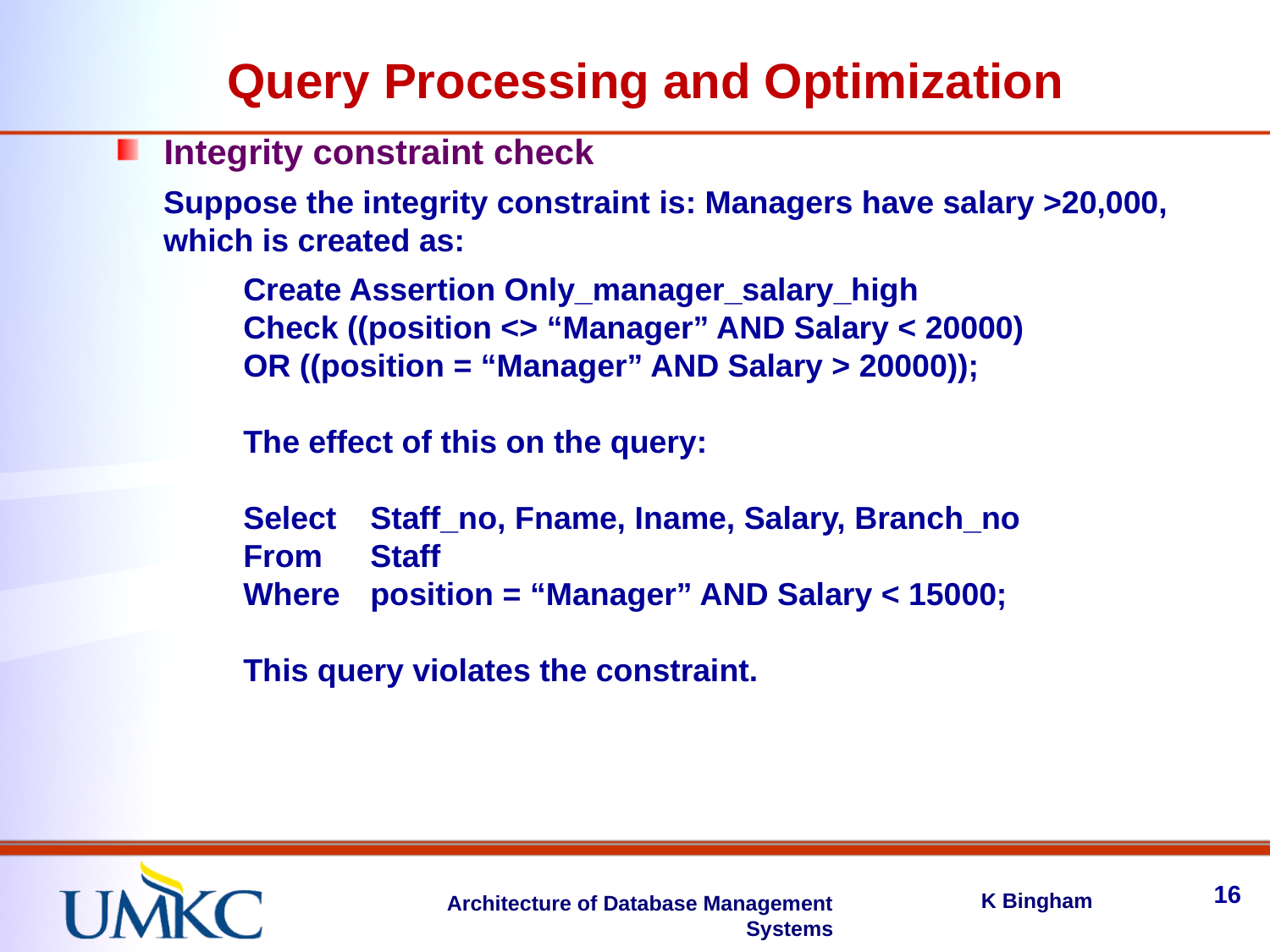

Query Processing and Optimization
Integrity constraint check
Suppose the integrity constraint is: Managers have salary >20,000, which is created as:
Create Assertion Only_manager_salary_high
Check ((position <> “Manager” AND Salary < 20000)
OR ((position = “Manager” AND Salary > 20000));

The effect of this on the query:

Select	Staff_no, Fname, Iname, Salary, Branch_no
From	Staff
Where	position = “Manager” AND Salary < 15000;

This query violates the constraint.
16